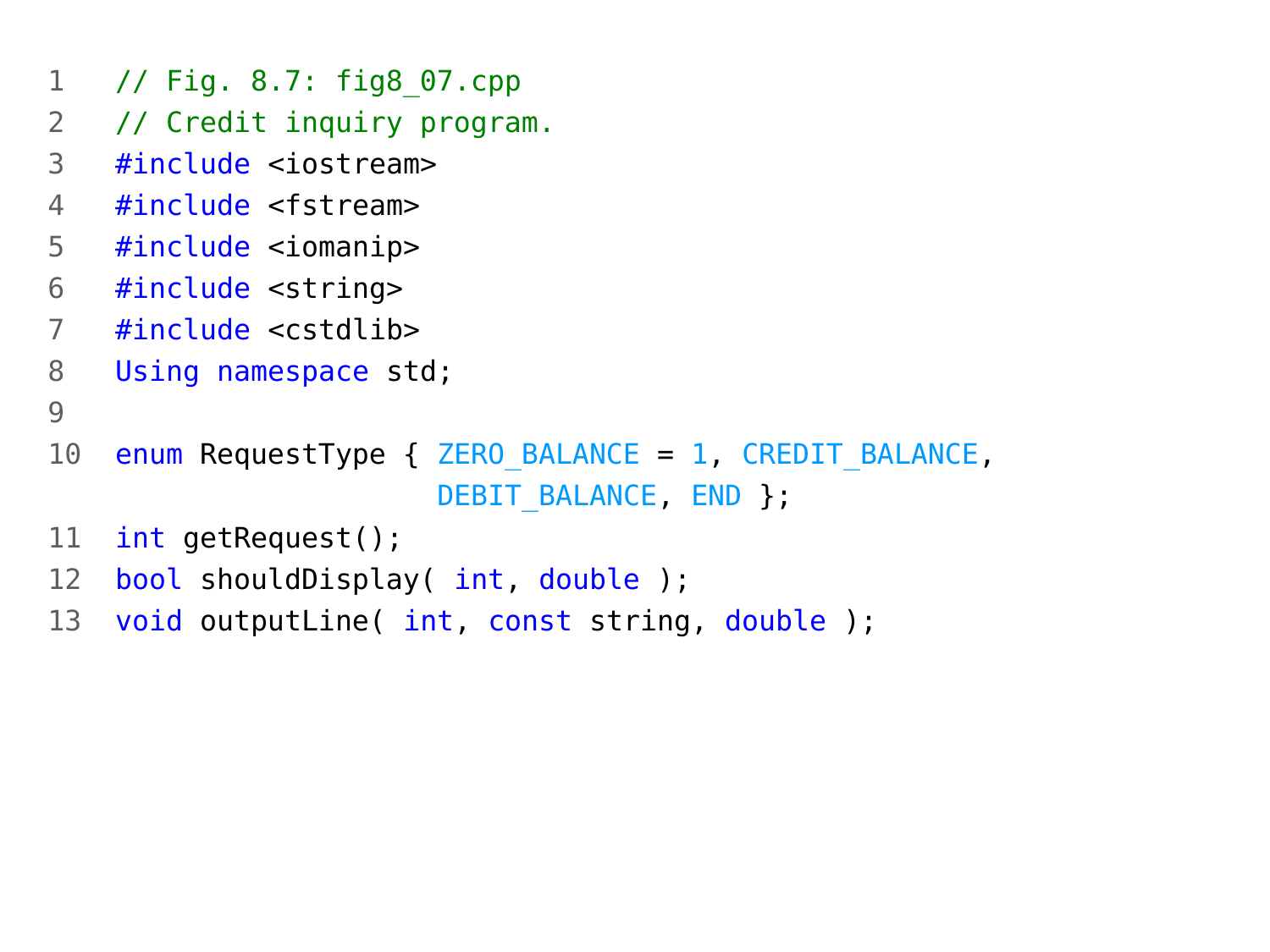

1   // Fig. 8.7: fig8_07.cpp
2   // Credit inquiry program.
3   #include <iostream>
4   #include <fstream>
5   #include <iomanip>
6   #include <string>
7   #include <cstdlib>
8   Using namespace std;
9
10  enum RequestType { ZERO_BALANCE = 1, CREDIT_BALANCE,
                       DEBIT_BALANCE, END };
11  int getRequest();
12  bool shouldDisplay( int, double );
13  void outputLine( int, const string, double );